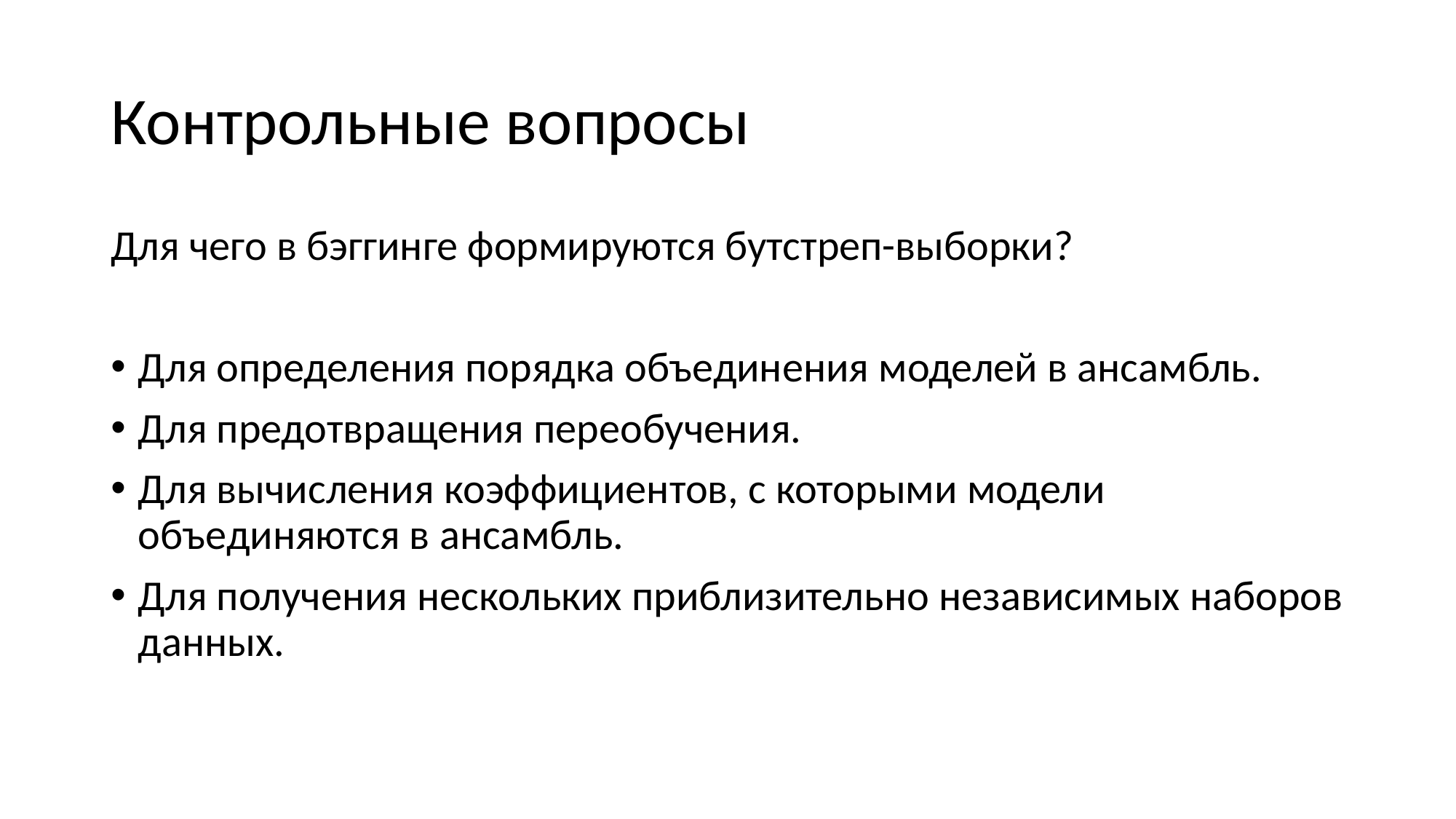

# Контрольные вопросы
Для чего в бэггинге формируются бутстреп-выборки?

Для определения порядка объединения моделей в ансамбль.
Для предотвращения переобучения.
Для вычисления коэффициентов, с которыми модели объединяются в ансамбль.
Для получения нескольких приблизительно независимых наборов данных.